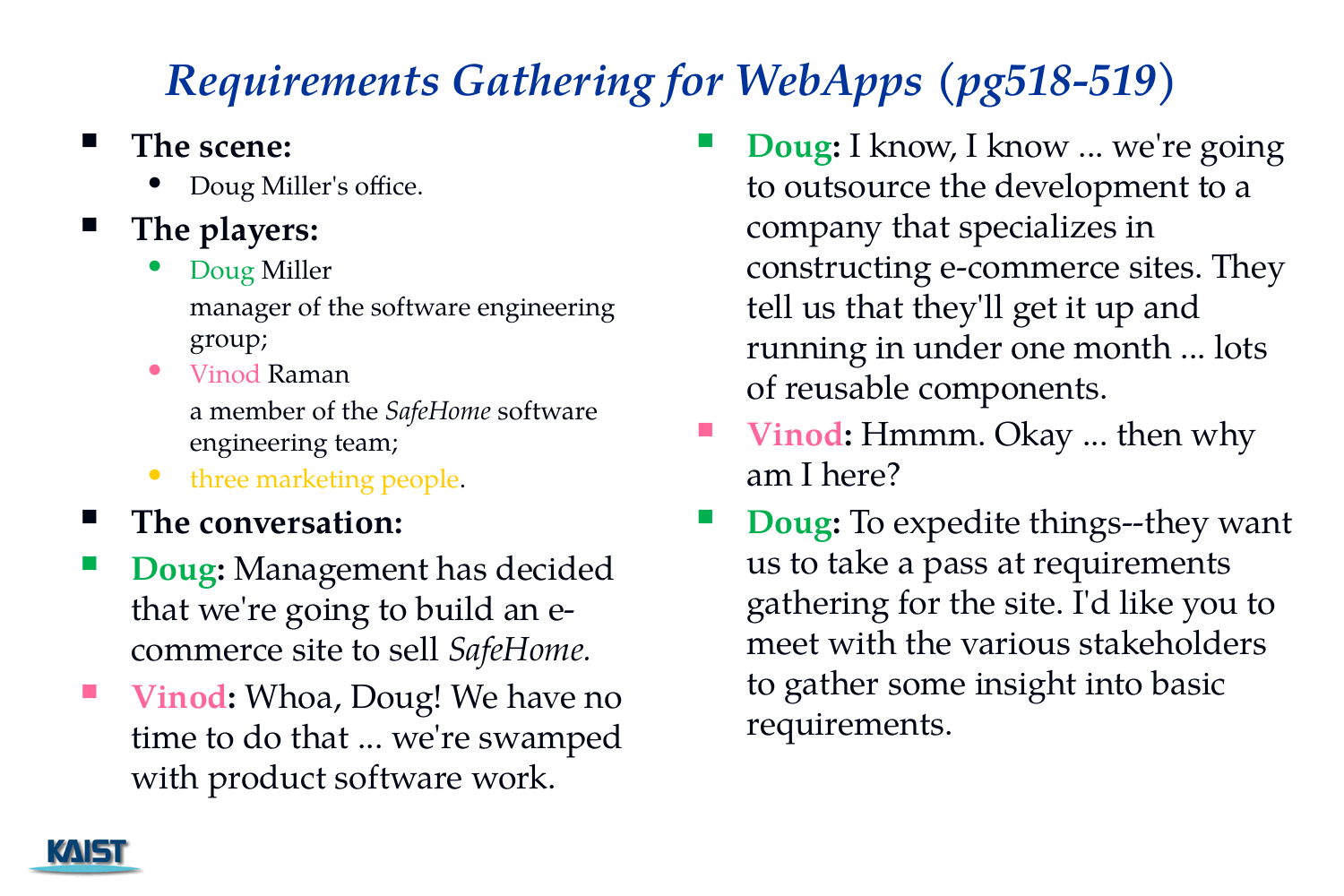

# Requirements Gathering for WebApps (pg518-519)
The scene:
Doug Miller's office.
The players:
Doug Miller
	manager of the software engineering group;
Vinod Raman
	a member of the SafeHome software engineering team;
three marketing people.
The conversation:
Doug: Management has decided that we're going to build an e-commerce site to sell SafeHome.
Vinod: Whoa, Doug! We have no time to do that ... we're swamped with product software work.
Doug: I know, I know ... we're going to outsource the development to a company that specializes in constructing e-commerce sites. They tell us that they'll get it up and running in under one month ... lots of reusable components.
Vinod: Hmmm. Okay ... then why am I here?
Doug: To expedite things--they want us to take a pass at requirements gathering for the site. I'd like you to meet with the various stakeholders to gather some insight into basic requirements.

150